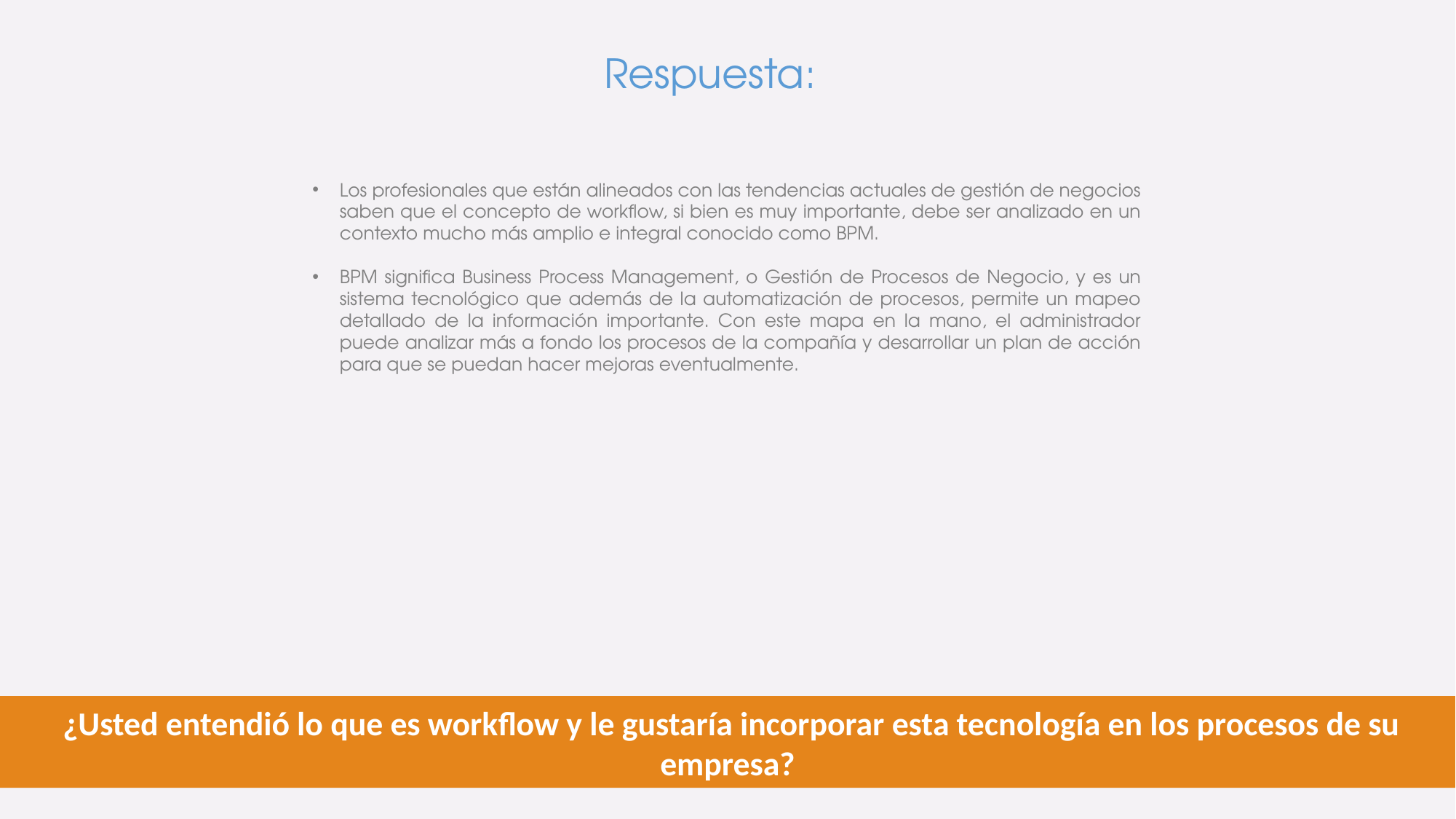

Respuesta:
Los profesionales que están alineados con las tendencias actuales de gestión de negocios saben que el concepto de workflow, si bien es muy importante, debe ser analizado en un contexto mucho más amplio e integral conocido como BPM.

BPM significa Business Process Management, o Gestión de Procesos de Negocio, y es un sistema tecnológico que además de la automatización de procesos, permite un mapeo detallado de la información importante. Con este mapa en la mano, el administrador puede analizar más a fondo los procesos de la compañía y desarrollar un plan de acción para que se puedan hacer mejoras eventualmente.
 ¿Usted entendió lo que es workflow y le gustaría incorporar esta tecnología en los procesos de su empresa?